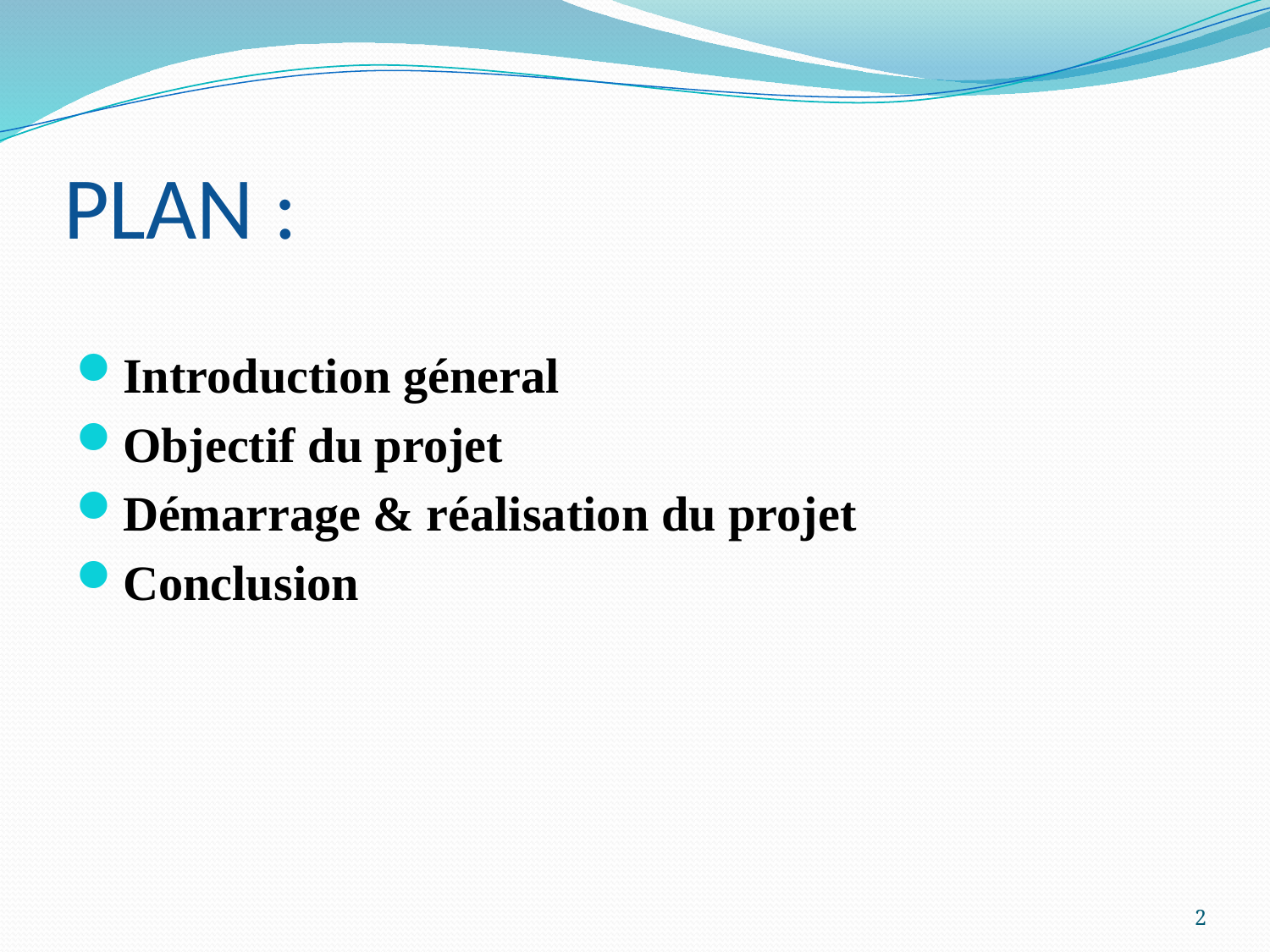

# PLAN :

Introduction géneral
Objectif du projet
Démarrage & réalisation du projet
Conclusion

2